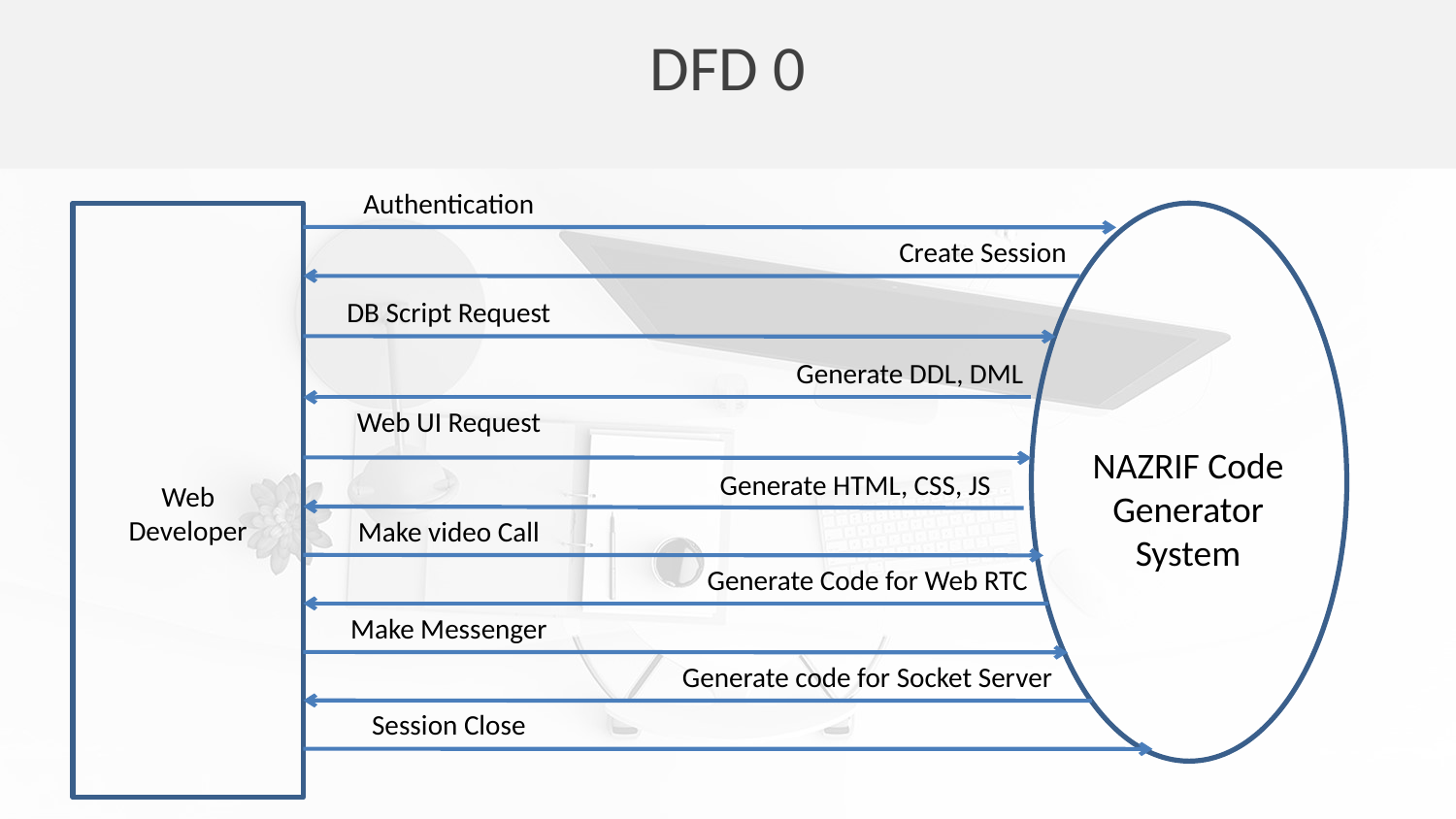

DFD 0

Authentication

Web Developer

NAZRIF Code Generator System
Create Session
DB Script Request
Generate DDL, DML
Web UI Request
Generate HTML, CSS, JS
Make video Call
Generate Code for Web RTC
Make Messenger
Generate code for Socket Server
Session Close